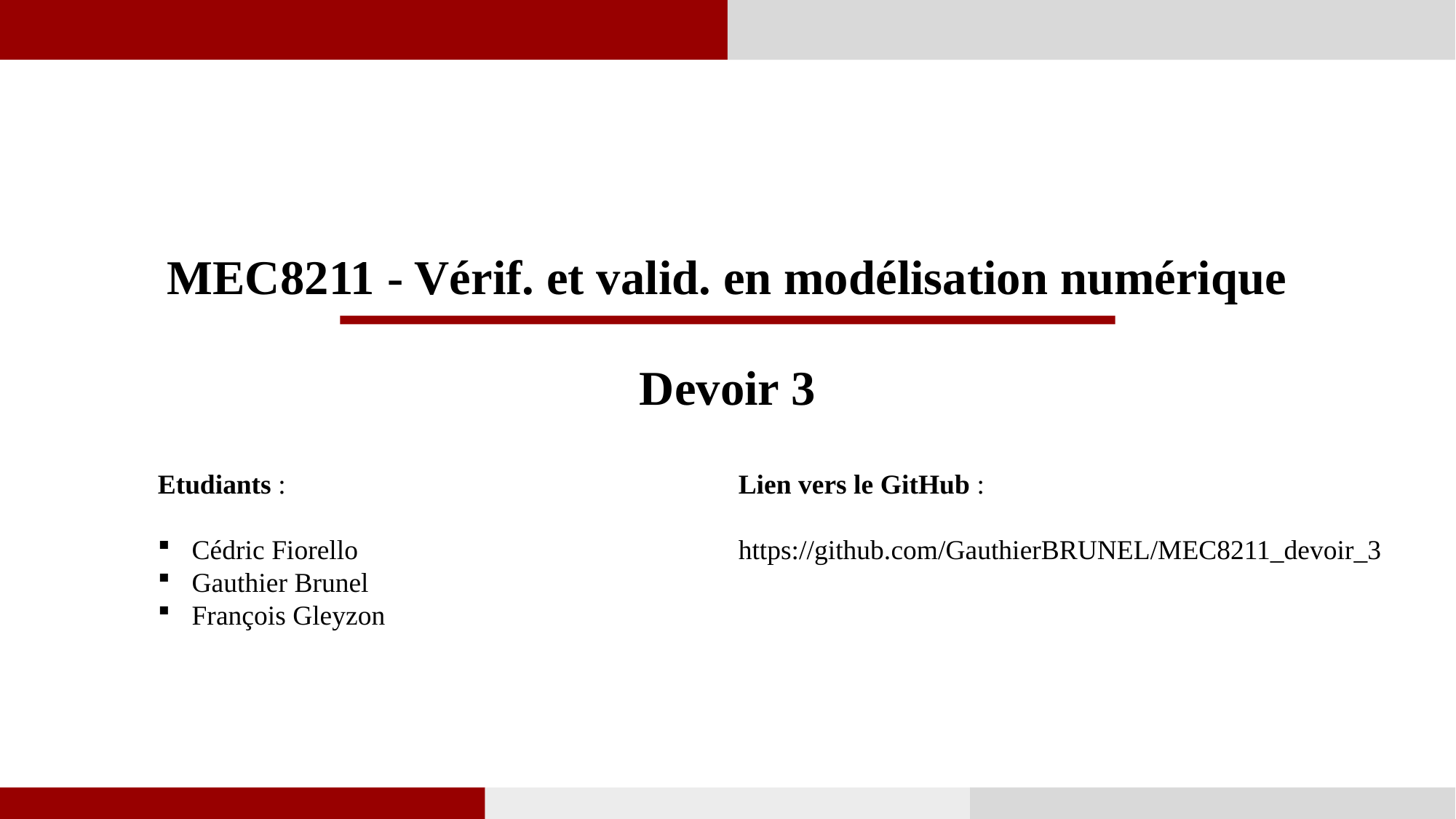

MEC8211 - Vérif. et valid. en modélisation numérique

Devoir 3
Lien vers le GitHub :

https://github.com/GauthierBRUNEL/MEC8211_devoir_3
Etudiants :

Cédric Fiorello
Gauthier Brunel
François Gleyzon